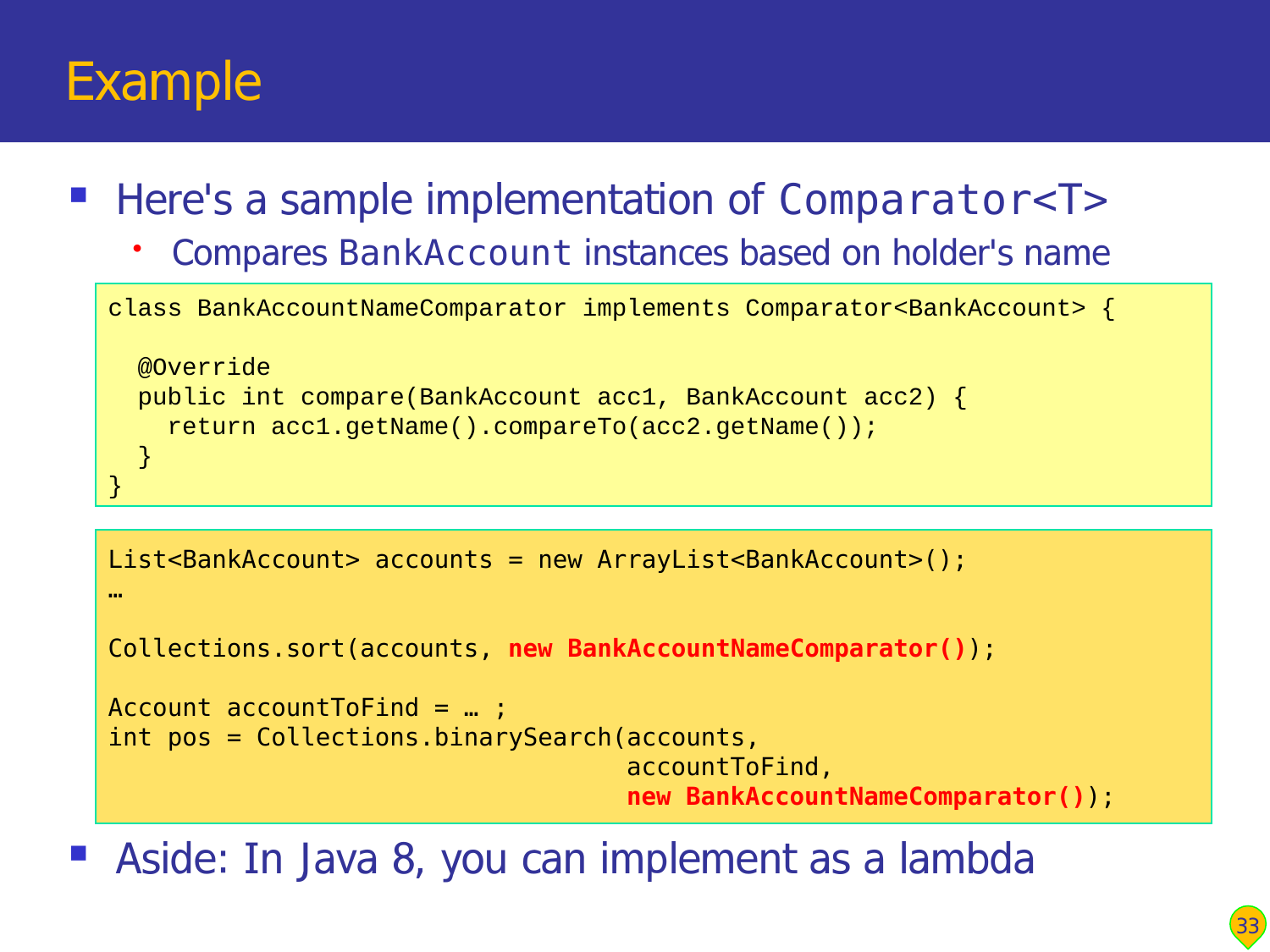

# Example
Here's a sample implementation of Comparator<T>
Compares BankAccount instances based on holder's name

Aside: In Java 8, you can implement as a lambda
class BankAccountNameComparator implements Comparator<BankAccount> {

  @Override
  public int compare(BankAccount acc1, BankAccount acc2) {
    return acc1.getName().compareTo(acc2.getName());
  }
}
List<BankAccount> accounts = new ArrayList<BankAccount>();
…

Collections.sort(accounts, new BankAccountNameComparator());

Account accountToFind = … ;
int pos = Collections.binarySearch(accounts,
                                   accountToFind,
                                   new BankAccountNameComparator());
33